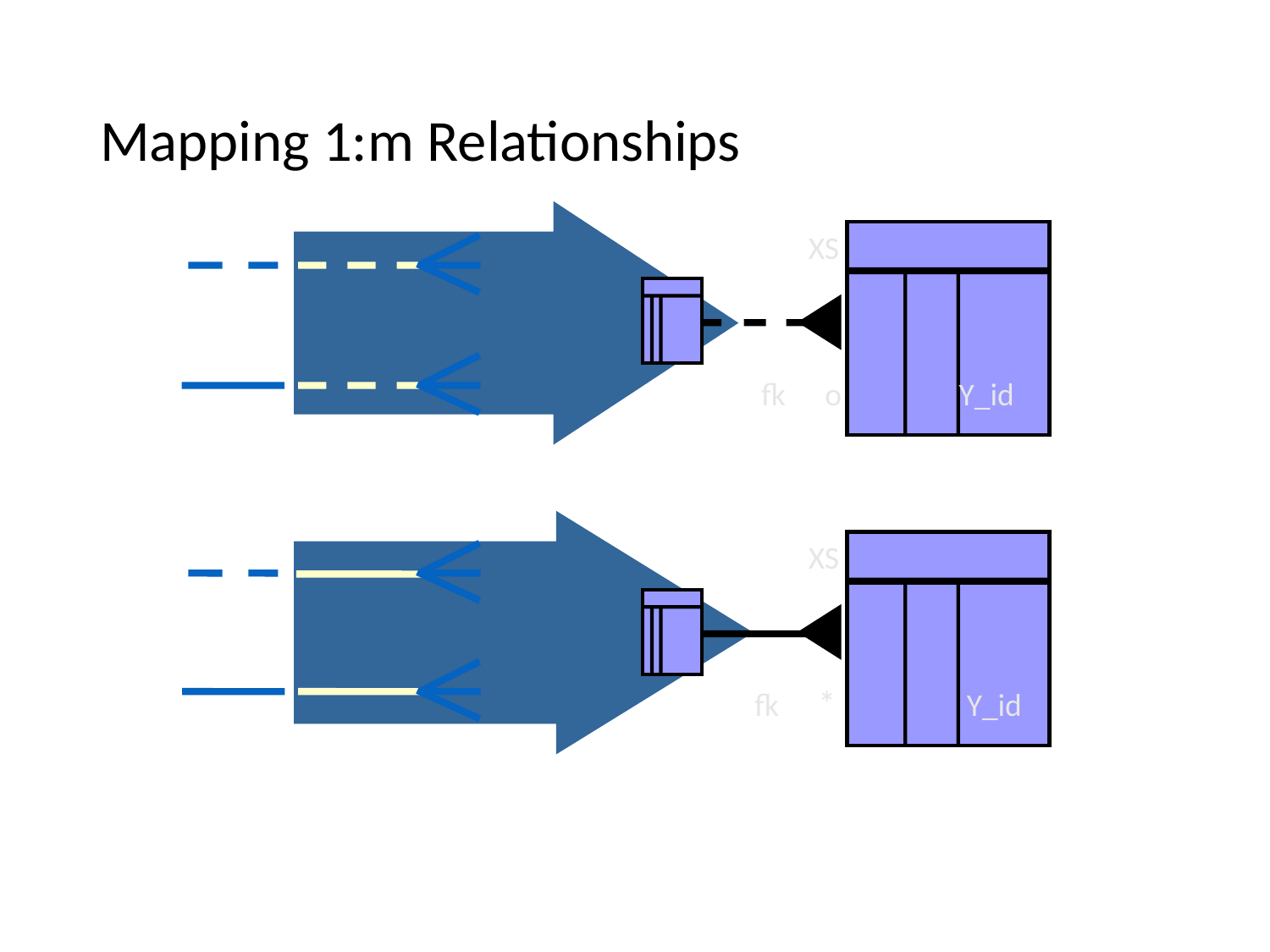

# Mapping 1:m Relationships

XS

fk	 o	  Y_id

XS

fk	 *	    Y_id